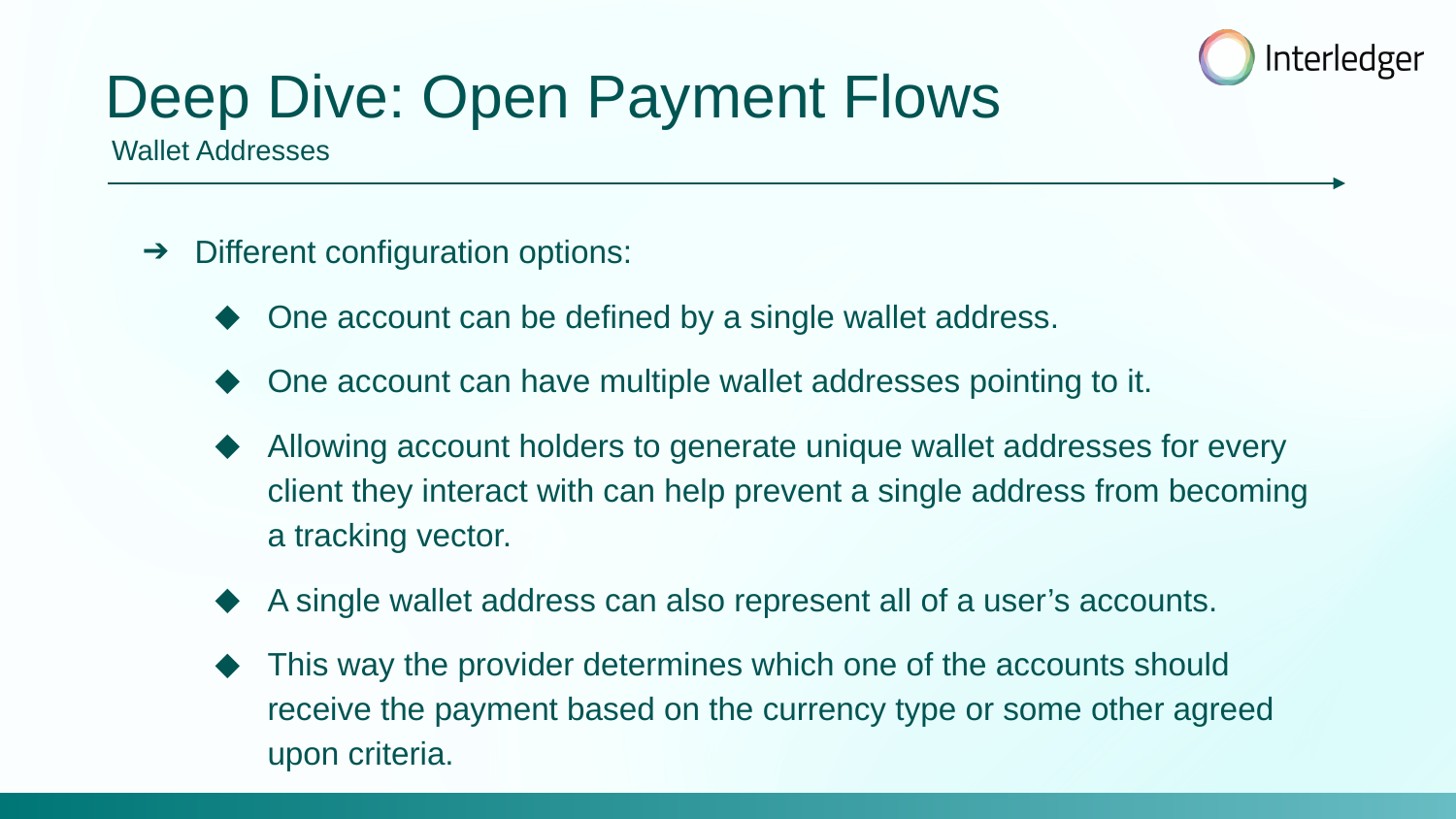

Deep Dive: Open Payment Flows
Wallet Addresses
Different configuration options:
One account can be defined by a single wallet address.
One account can have multiple wallet addresses pointing to it.
Allowing account holders to generate unique wallet addresses for every client they interact with can help prevent a single address from becoming a tracking vector.
A single wallet address can also represent all of a user’s accounts.
This way the provider determines which one of the accounts should receive the payment based on the currency type or some other agreed upon criteria.